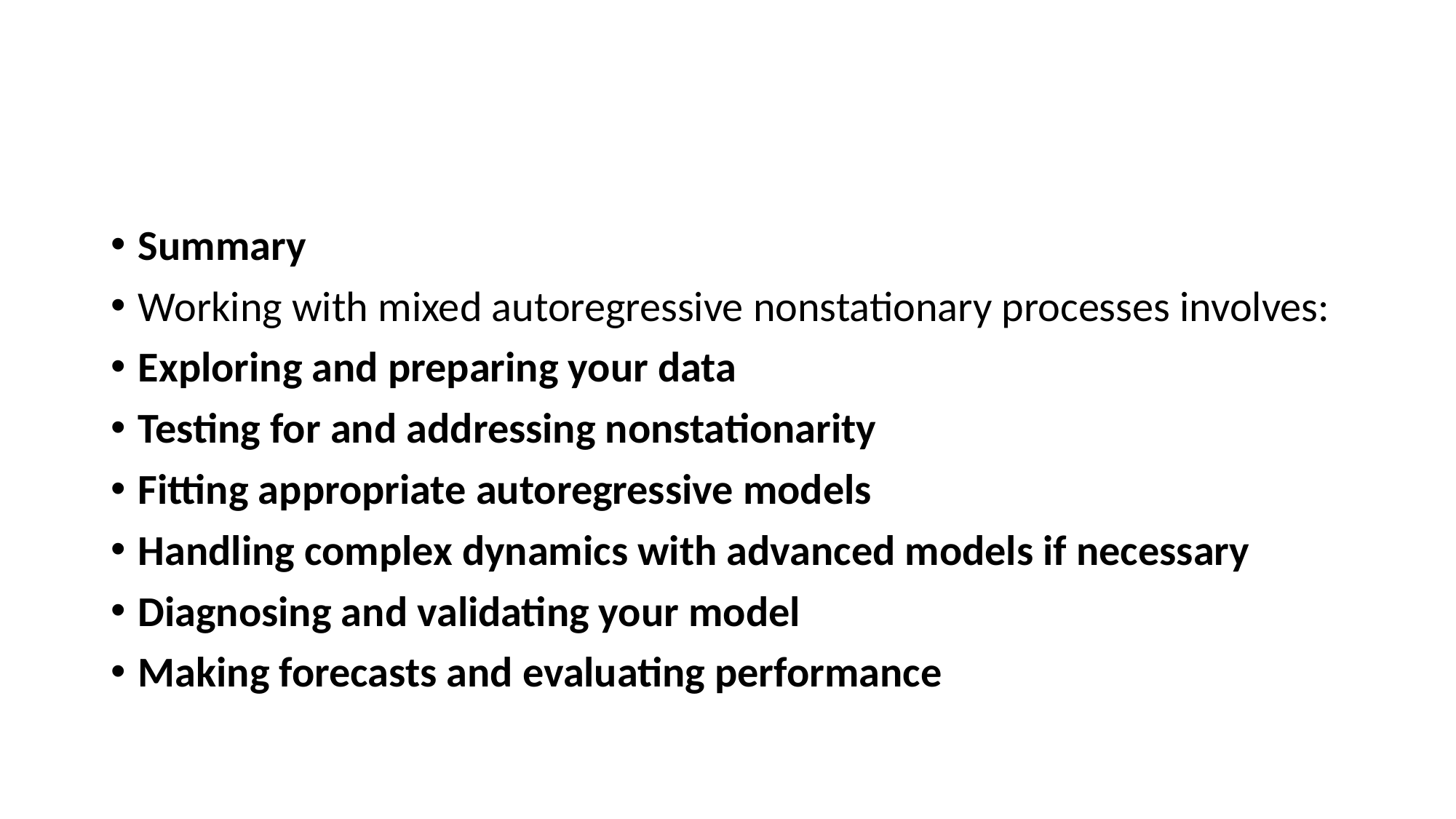

#
Summary
Working with mixed autoregressive nonstationary processes involves:
Exploring and preparing your data
Testing for and addressing nonstationarity
Fitting appropriate autoregressive models
Handling complex dynamics with advanced models if necessary
Diagnosing and validating your model
Making forecasts and evaluating performance